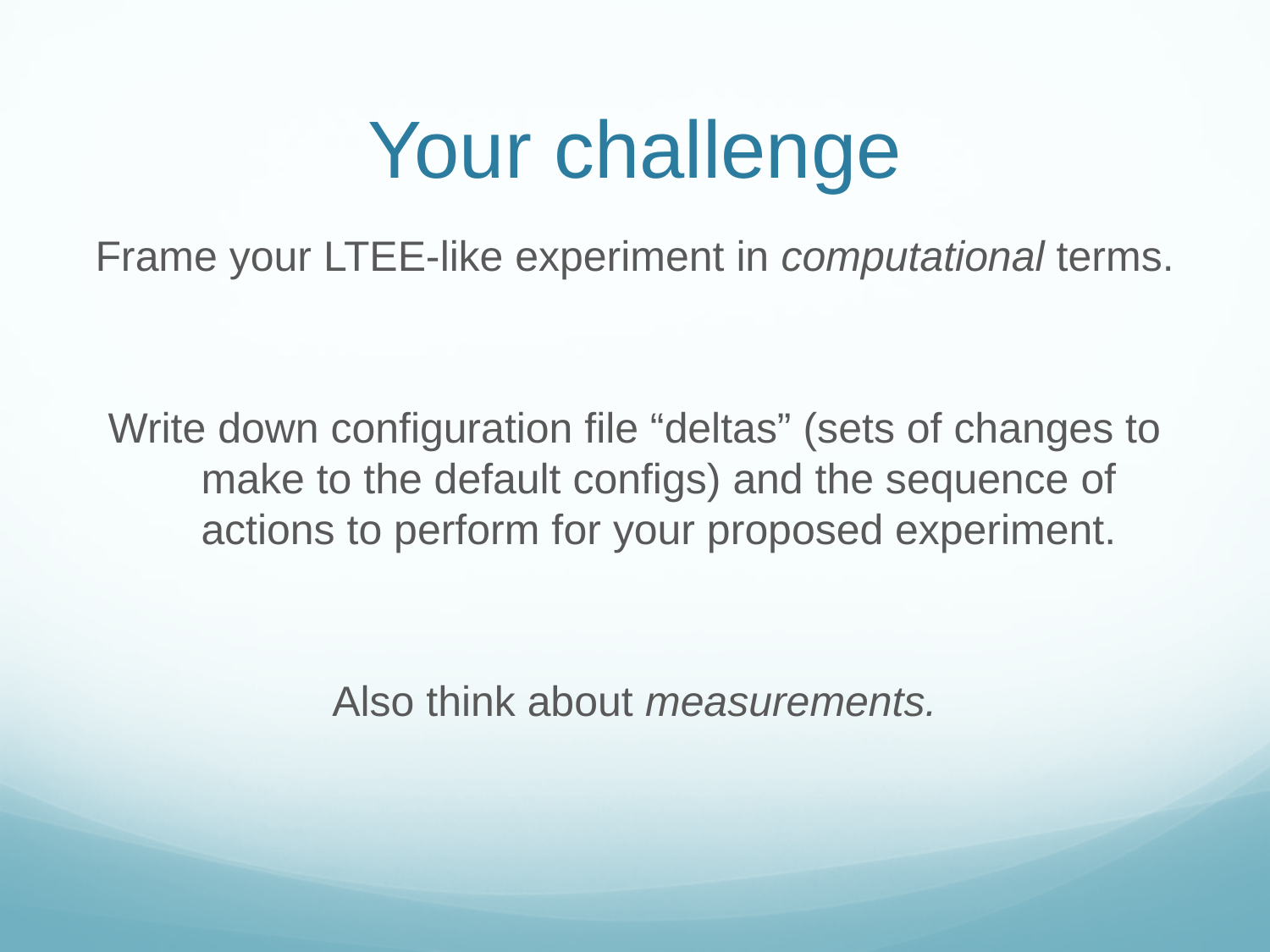

# Your challenge
Frame your LTEE-like experiment in computational terms.

Write down configuration file “deltas” (sets of changes to make to the default configs) and the sequence of actions to perform for your proposed experiment.

Also think about measurements.